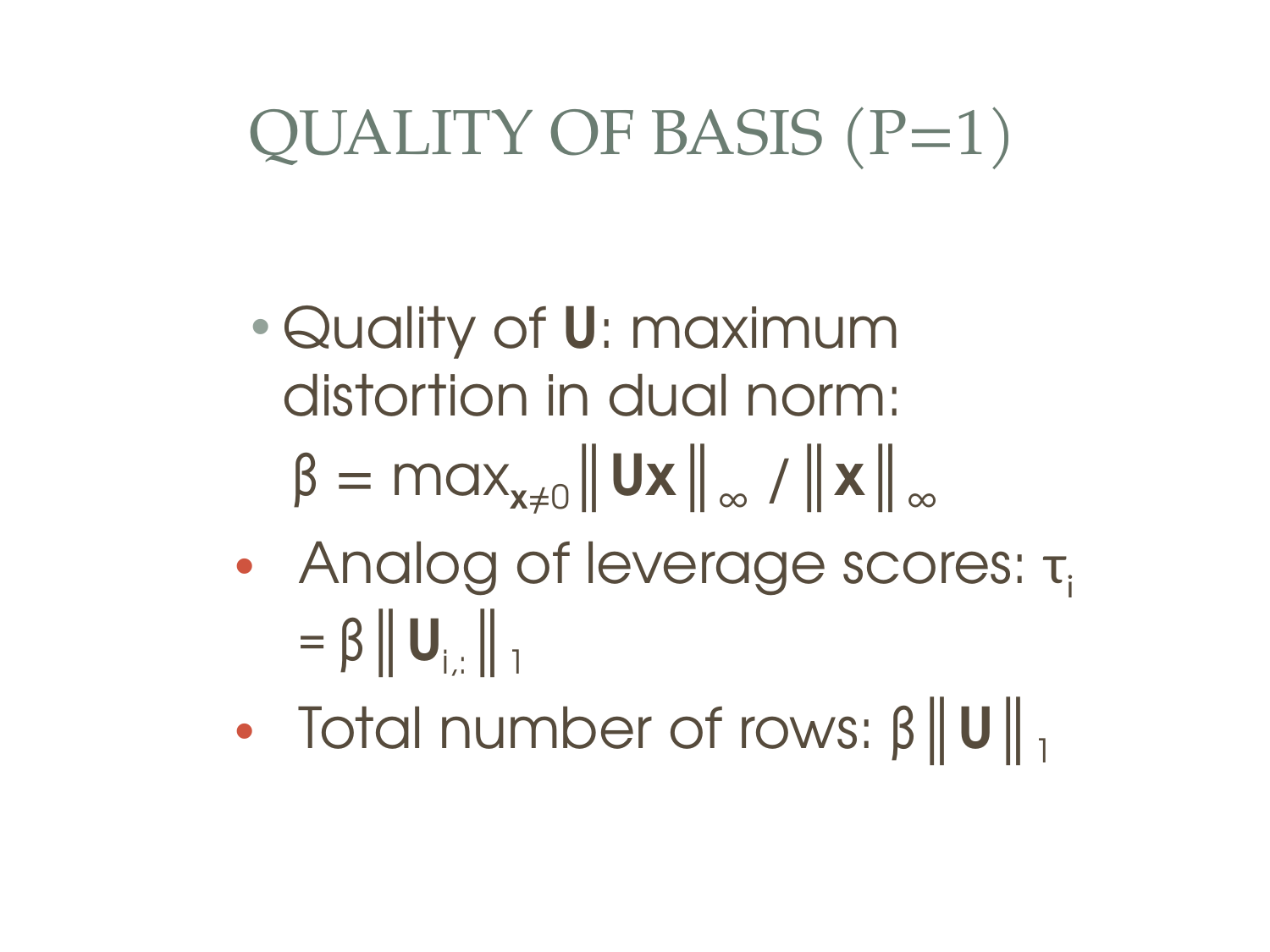

# Quality of Basis (p=1)
Quality of U: maximum distortion in dual norm:
β = maxx≠0║Ux║∞ /║x║∞
Analog of leverage scores: τi = β║Ui,:║1
Total number of rows: β║U║1